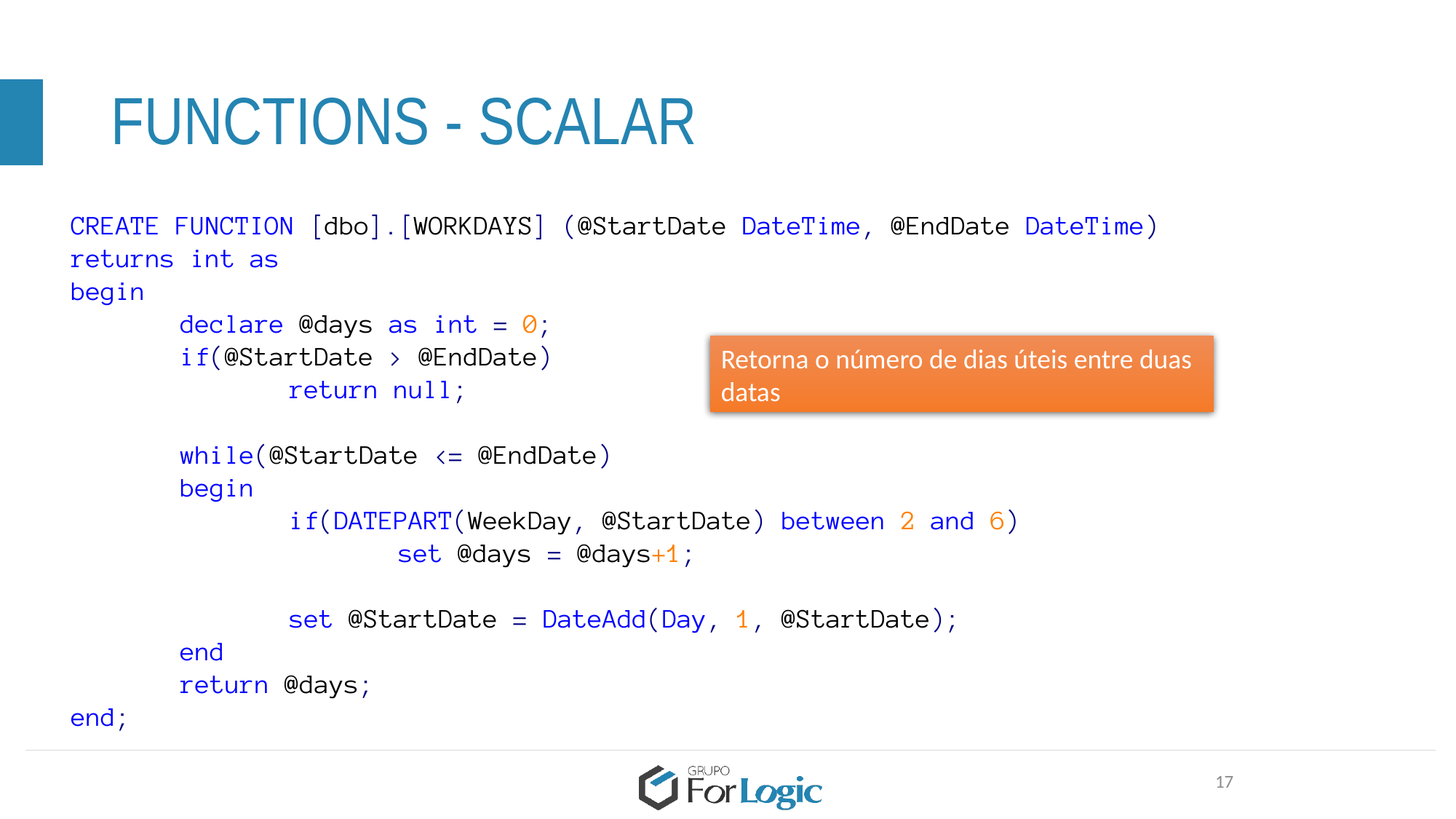

# FUNCTIONS - SCALAR
CREATE FUNCTION [dbo].[WORKDAYS] (@StartDate DateTime, @EndDate DateTime)
returns int as
begin
	declare @days as int = 0;
	if(@StartDate > @EndDate)
		return null;

	while(@StartDate <= @EndDate)
	begin
		if(DATEPART(WeekDay, @StartDate) between 2 and 6)
			set @days = @days+1;

		set @StartDate = DateAdd(Day, 1, @StartDate);
	end
	return @days;
end;
Retorna o número de dias úteis entre duas datas
17